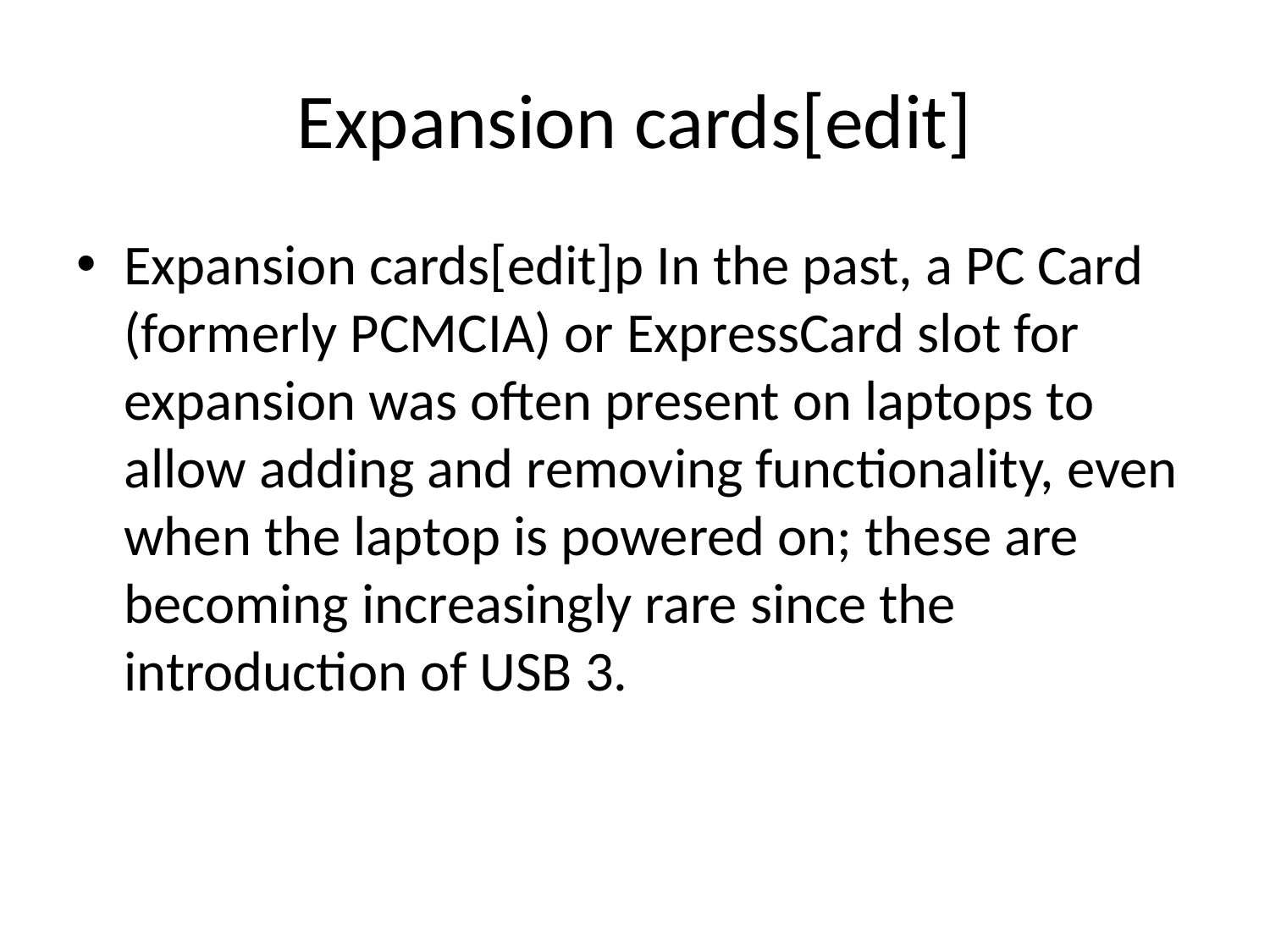

# Expansion cards[edit]
Expansion cards[edit]p In the past, a PC Card (formerly PCMCIA) or ExpressCard slot for expansion was often present on laptops to allow adding and removing functionality, even when the laptop is powered on; these are becoming increasingly rare since the introduction of USB 3.